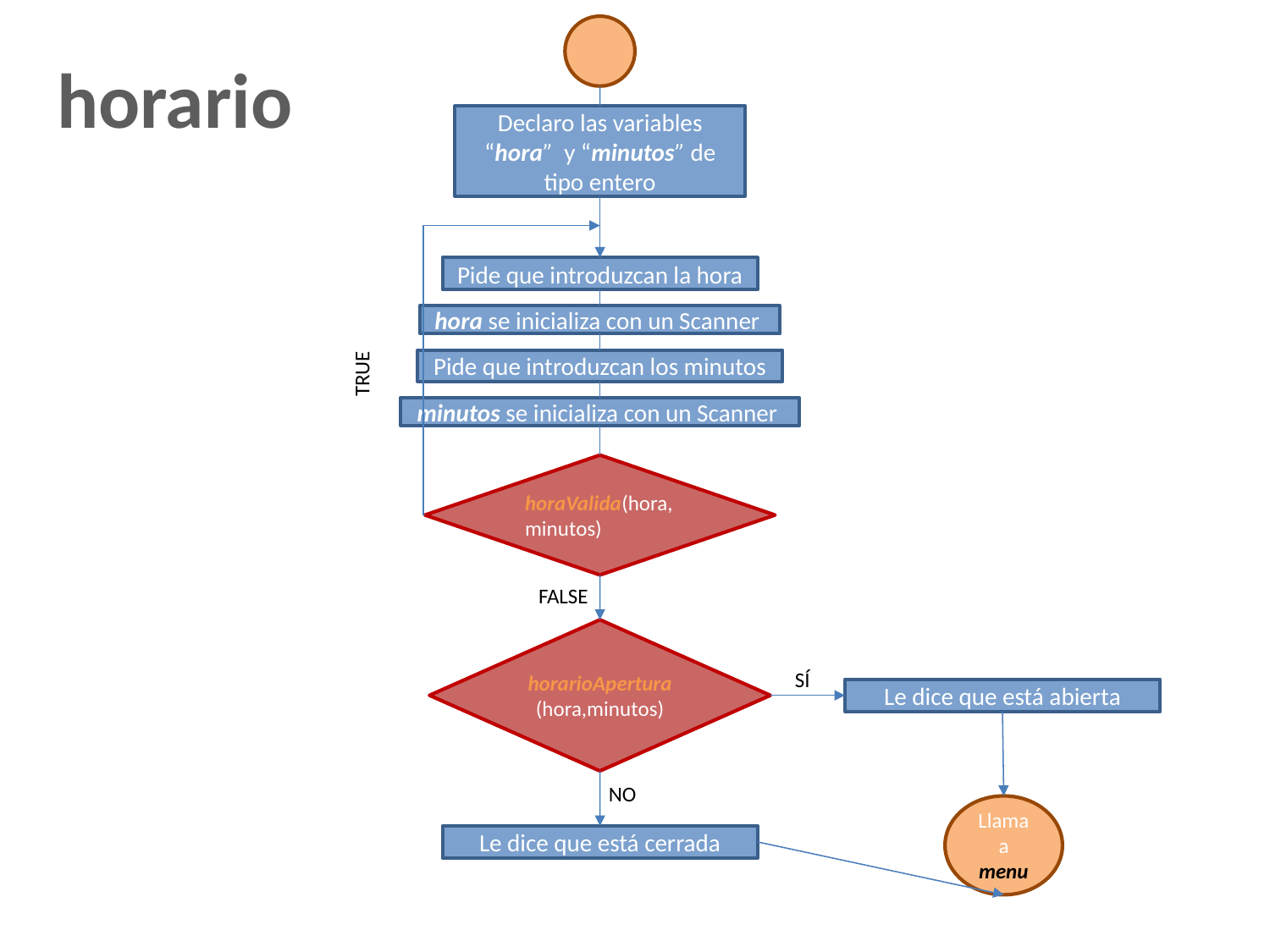

horario
Declaro las variables “hora”  y “minutos” de tipo entero
Pide que introduzcan la hora
hora se inicializa con un Scanner
Pide que introduzcan los minutos
TRUE
minutos se inicializa con un Scanner
horaValida(hora,minutos)
FALSE
horarioApertura(hora,minutos)
SÍ
Le dice que está abierta
NO
Llama a menu
Le dice que está cerrada